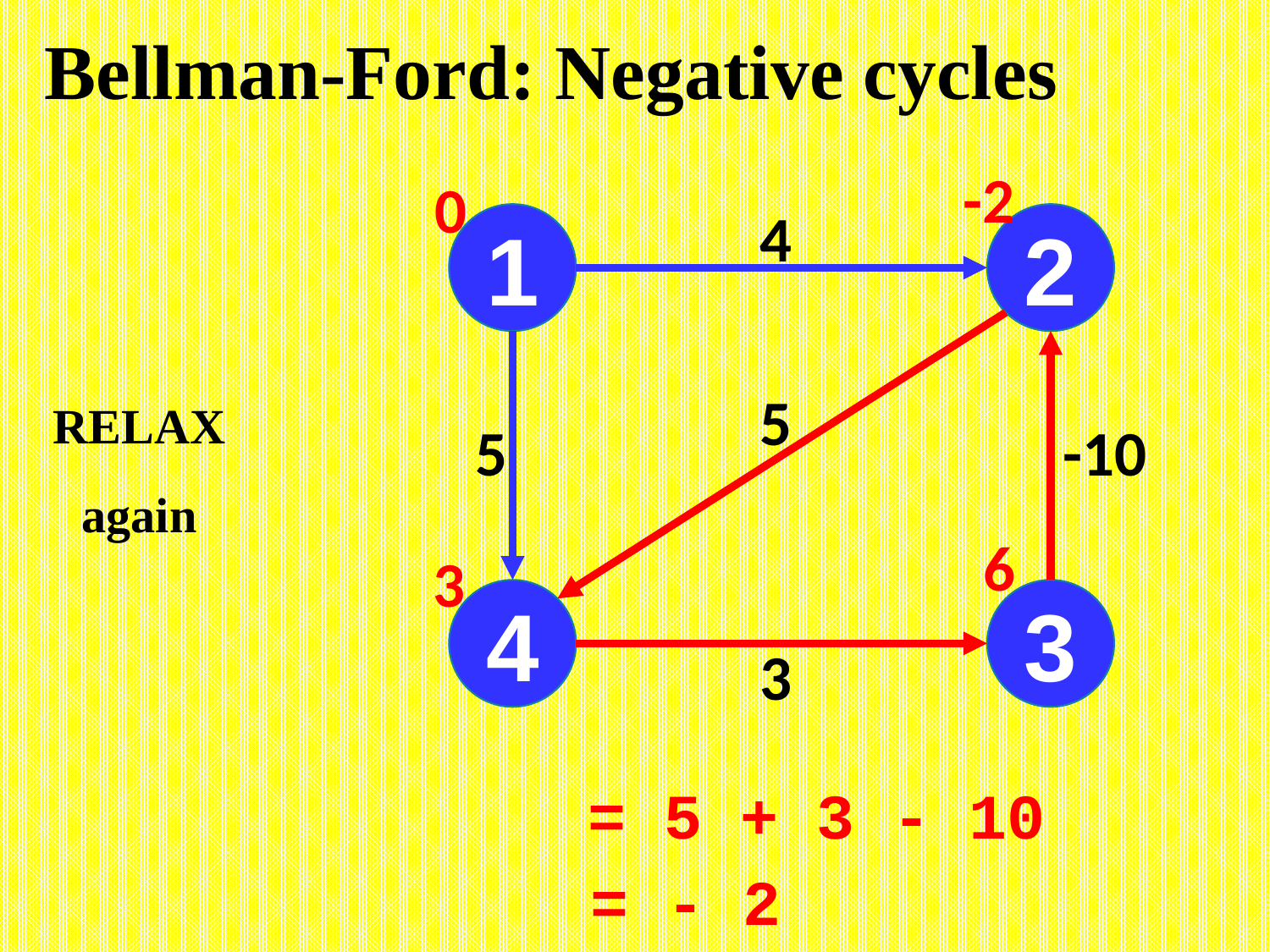

# Bellman-Ford: Negative cycles
-2
0
4
1
2
RELAX
again
5
5
-10
6
3
4
3
3
= 5 + 3 - 10
= - 2